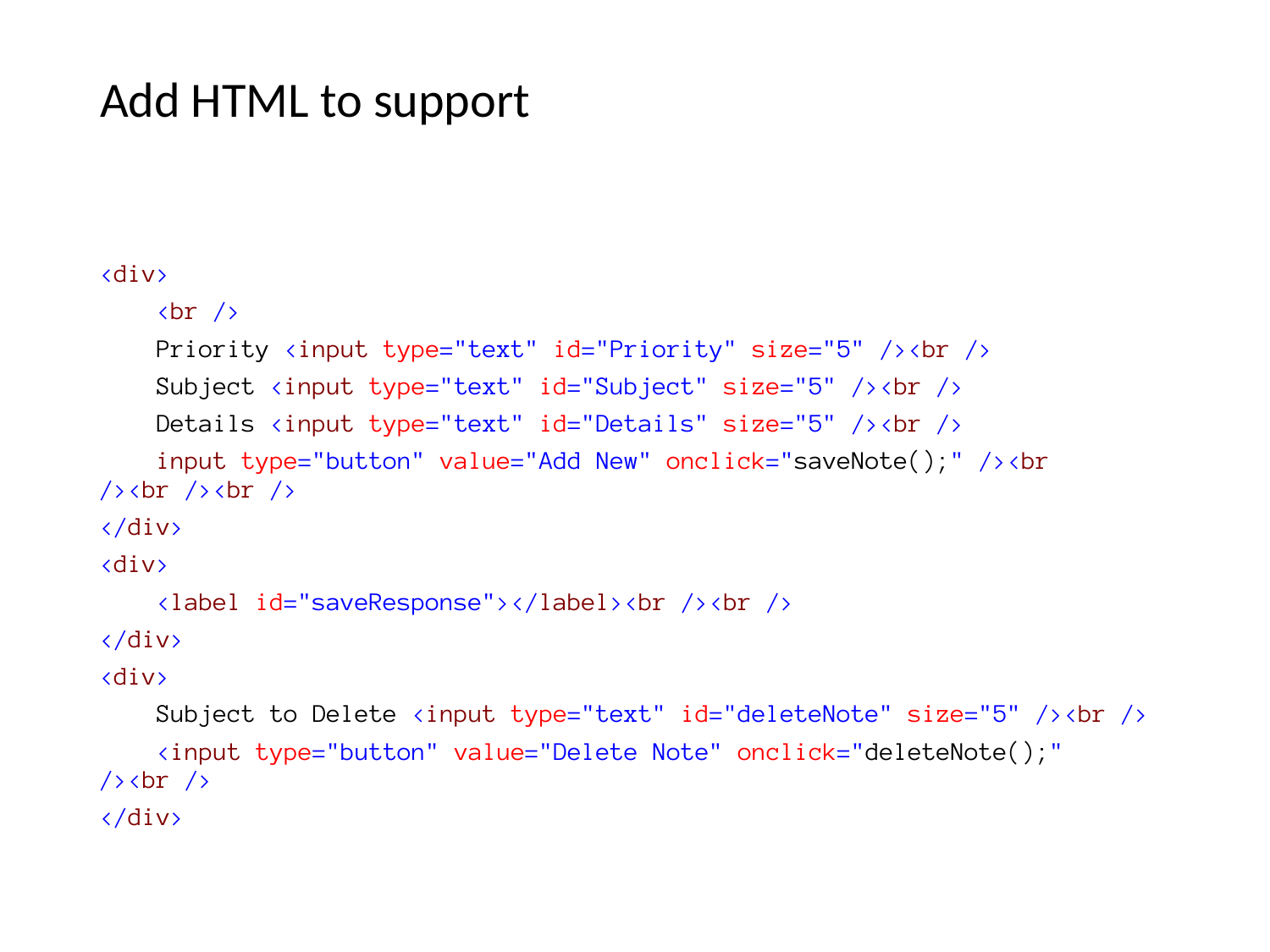

# Add HTML to support
<div>
    <br />
    Priority <input type="text" id="Priority" size="5" /><br />
    Subject <input type="text" id="Subject" size="5" /><br />
    Details <input type="text" id="Details" size="5" /><br />
    input type="button" value="Add New" onclick="saveNote();" /><br /><br /><br />
</div>
<div>
    <label id="saveResponse"></label><br /><br />
</div>
<div>
    Subject to Delete <input type="text" id="deleteNote" size="5" /><br />
    <input type="button" value="Delete Note" onclick="deleteNote();" /><br />
</div>